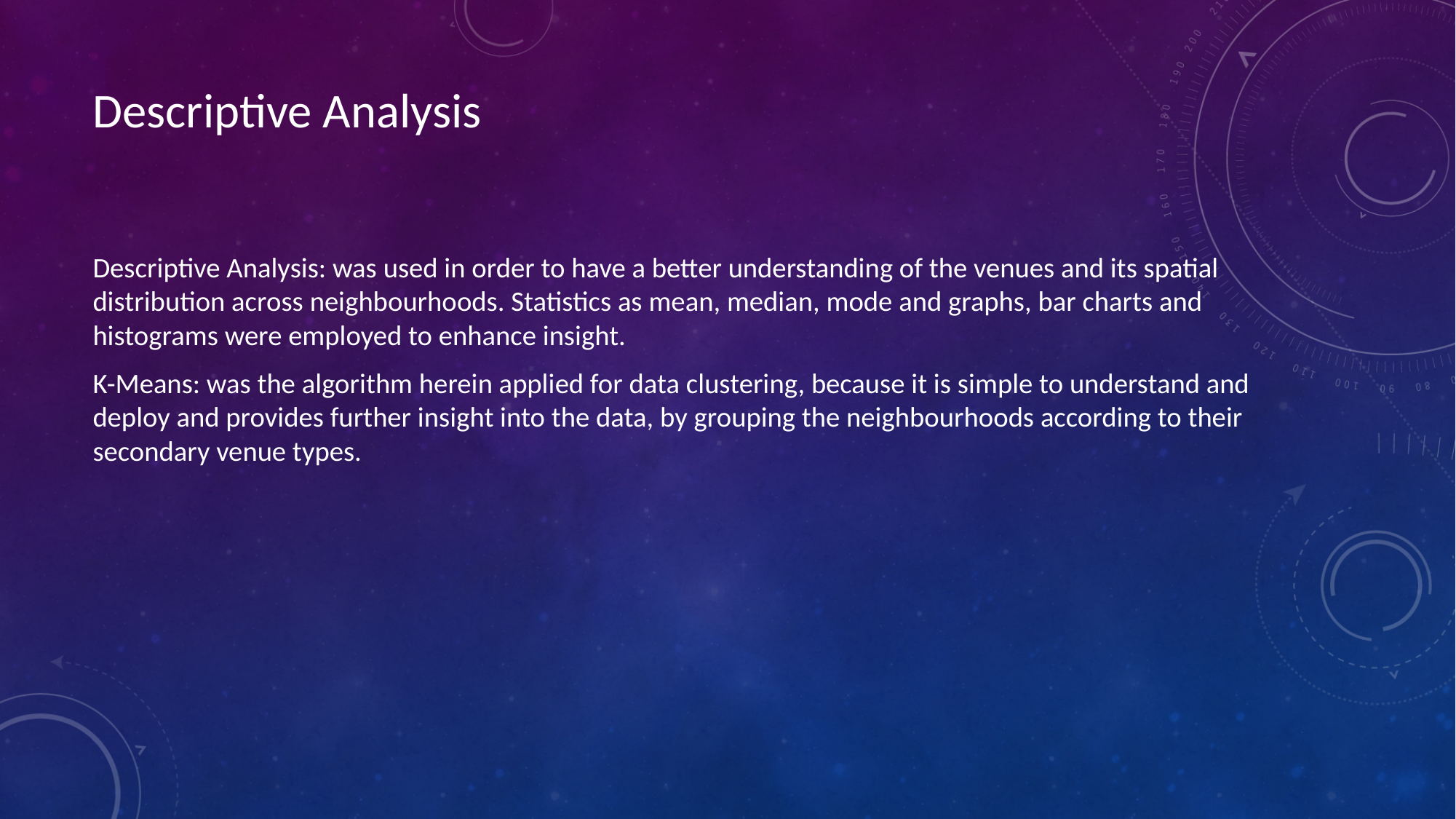

# Descriptive Analysis
Descriptive Analysis: was used in order to have a better understanding of the venues and its spatial distribution across neighbourhoods. Statistics as mean, median, mode and graphs, bar charts and histograms were employed to enhance insight.
K-Means: was the algorithm herein applied for data clustering, because it is simple to understand and deploy and provides further insight into the data, by grouping the neighbourhoods according to their secondary venue types.